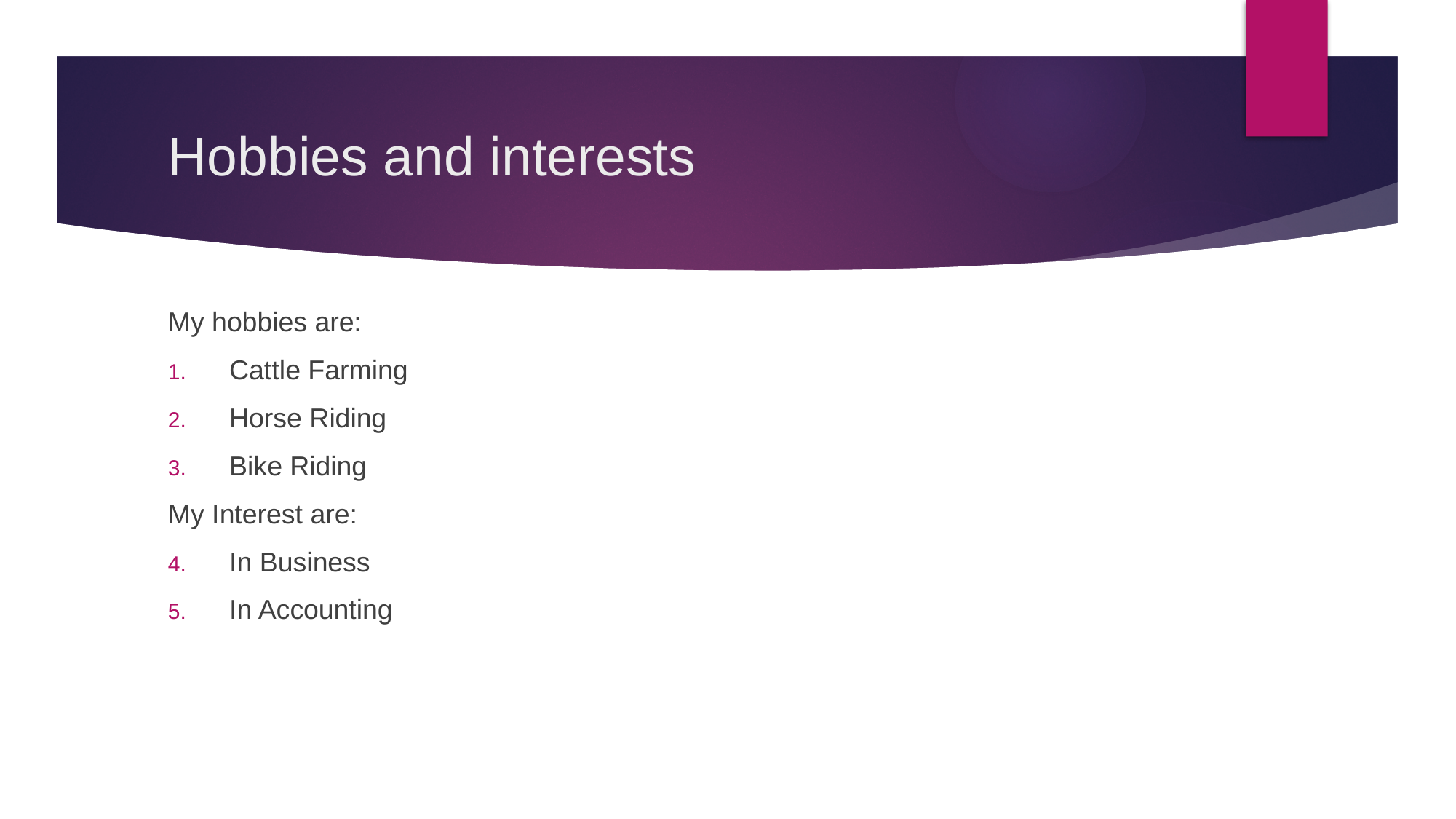

# Hobbies and interests
My hobbies are:
Cattle Farming
Horse Riding
Bike Riding
My Interest are:
In Business
In Accounting